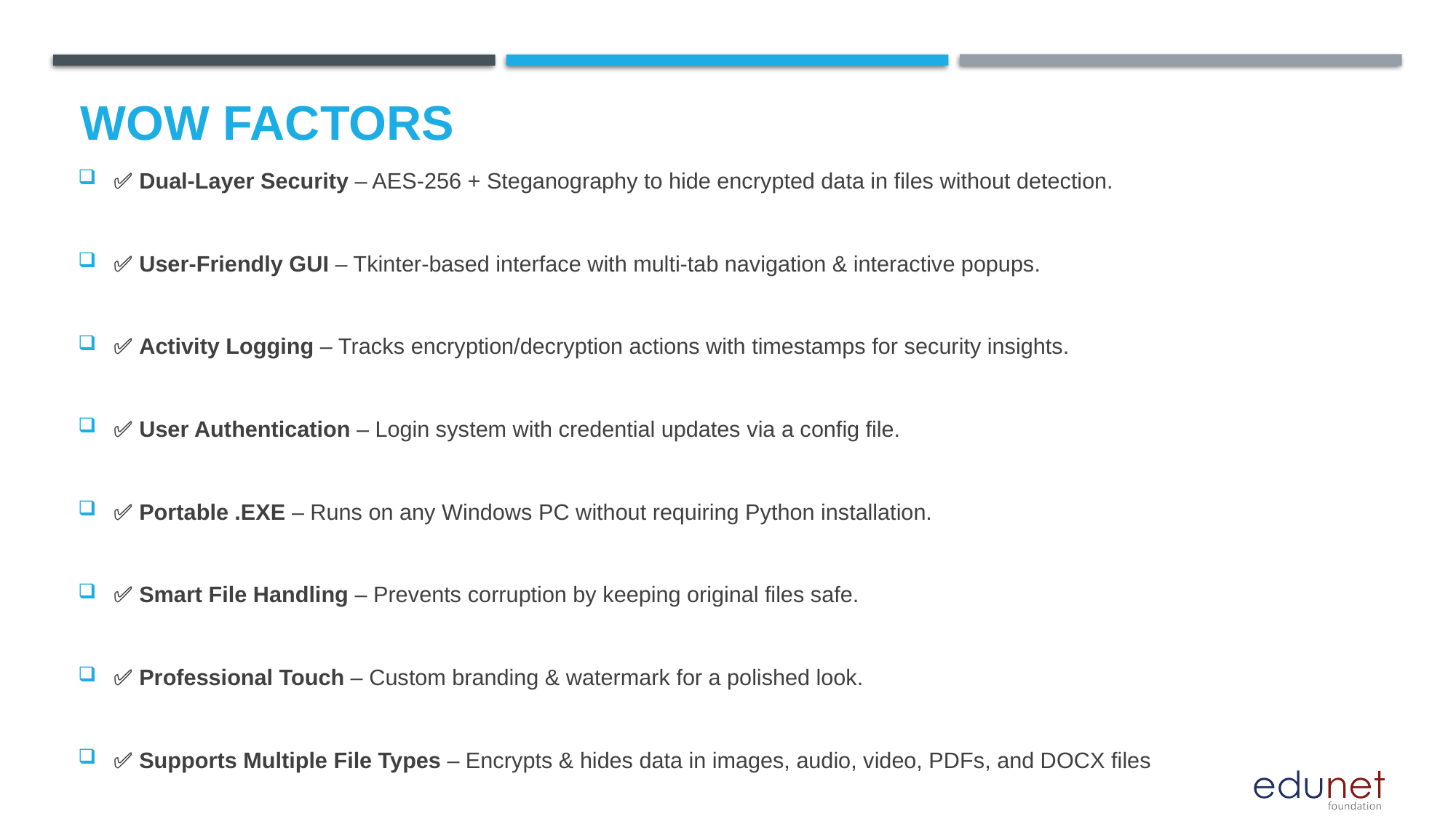

# Wow factors
✅ Dual-Layer Security – AES-256 + Steganography to hide encrypted data in files without detection.

✅ User-Friendly GUI – Tkinter-based interface with multi-tab navigation & interactive popups.

✅ Activity Logging – Tracks encryption/decryption actions with timestamps for security insights.

✅ User Authentication – Login system with credential updates via a config file.

✅ Portable .EXE – Runs on any Windows PC without requiring Python installation.

✅ Smart File Handling – Prevents corruption by keeping original files safe.

✅ Professional Touch – Custom branding & watermark for a polished look.

✅ Supports Multiple File Types – Encrypts & hides data in images, audio, video, PDFs, and DOCX files